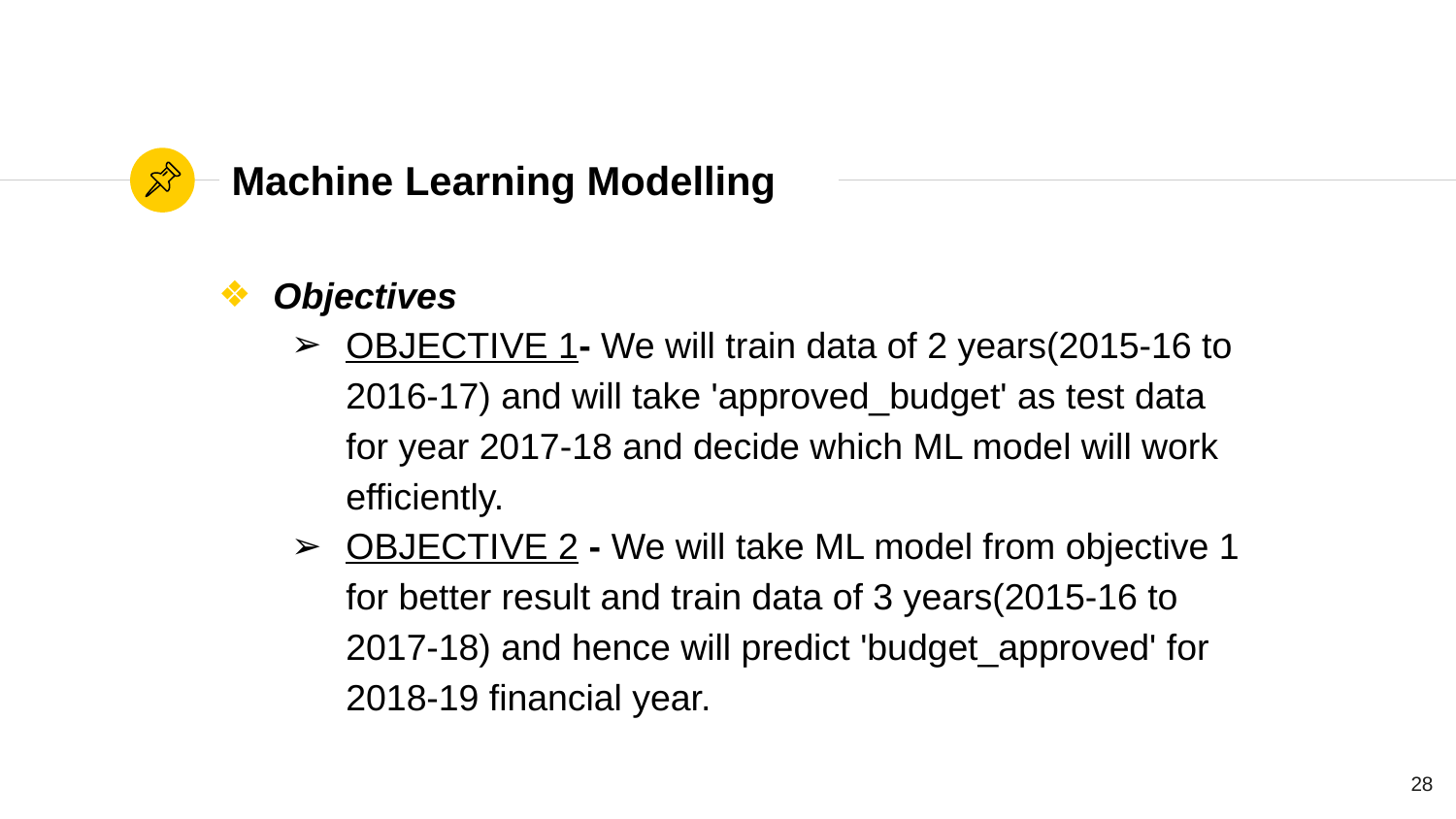

# Machine Learning Modelling

Objectives
OBJECTIVE 1- We will train data of 2 years(2015-16 to 2016-17) and will take 'approved_budget' as test data for year 2017-18 and decide which ML model will work efficiently.
OBJECTIVE 2 - We will take ML model from objective 1 for better result and train data of 3 years(2015-16 to 2017-18) and hence will predict 'budget_approved' for 2018-19 financial year.

28